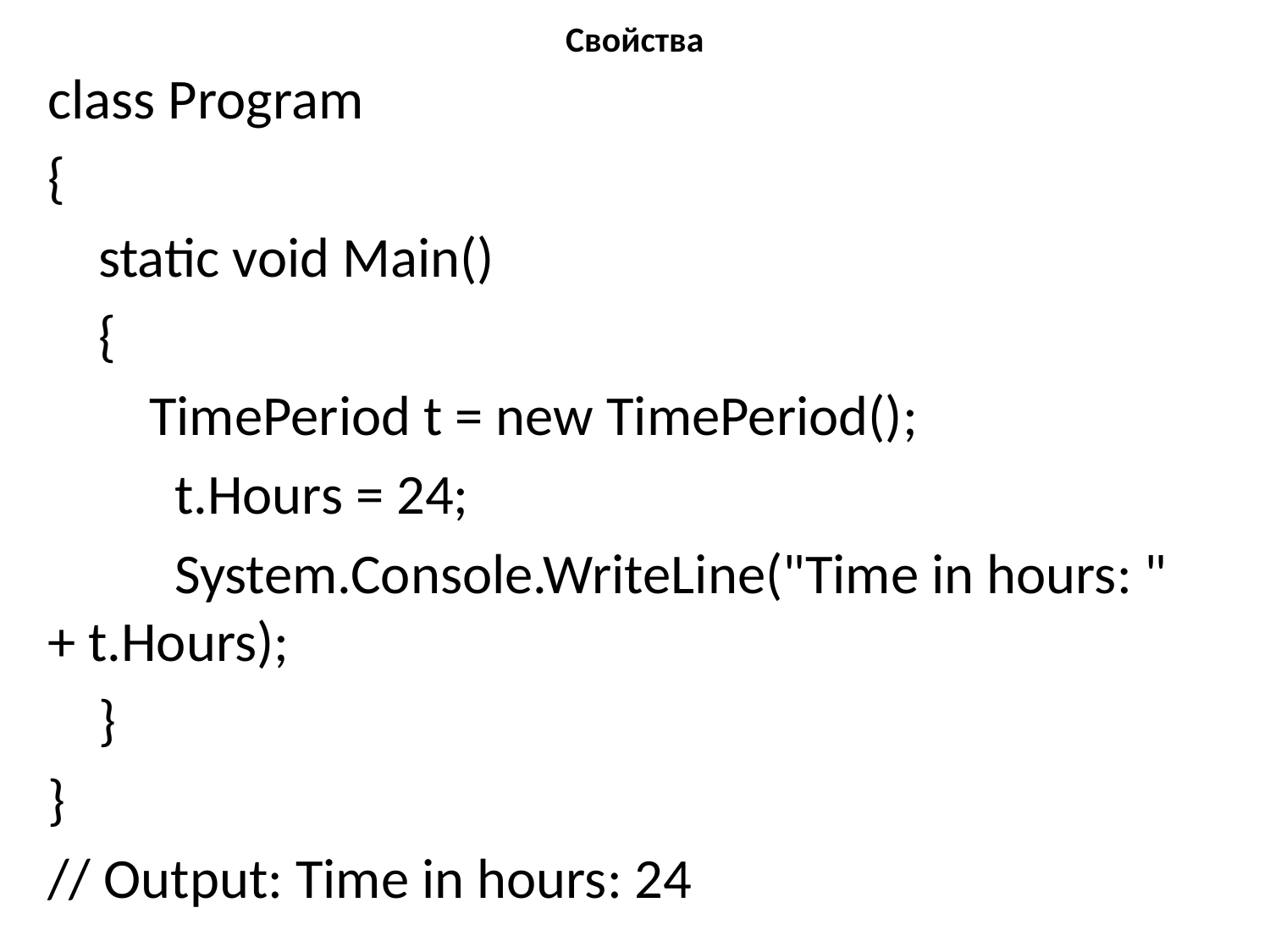

# Свойства
class Program
{
    static void Main()
    {
        TimePeriod t = new TimePeriod();
	t.Hours = 24;
	System.Console.WriteLine("Time in hours: " + t.Hours);
    }
}
// Output: Time in hours: 24